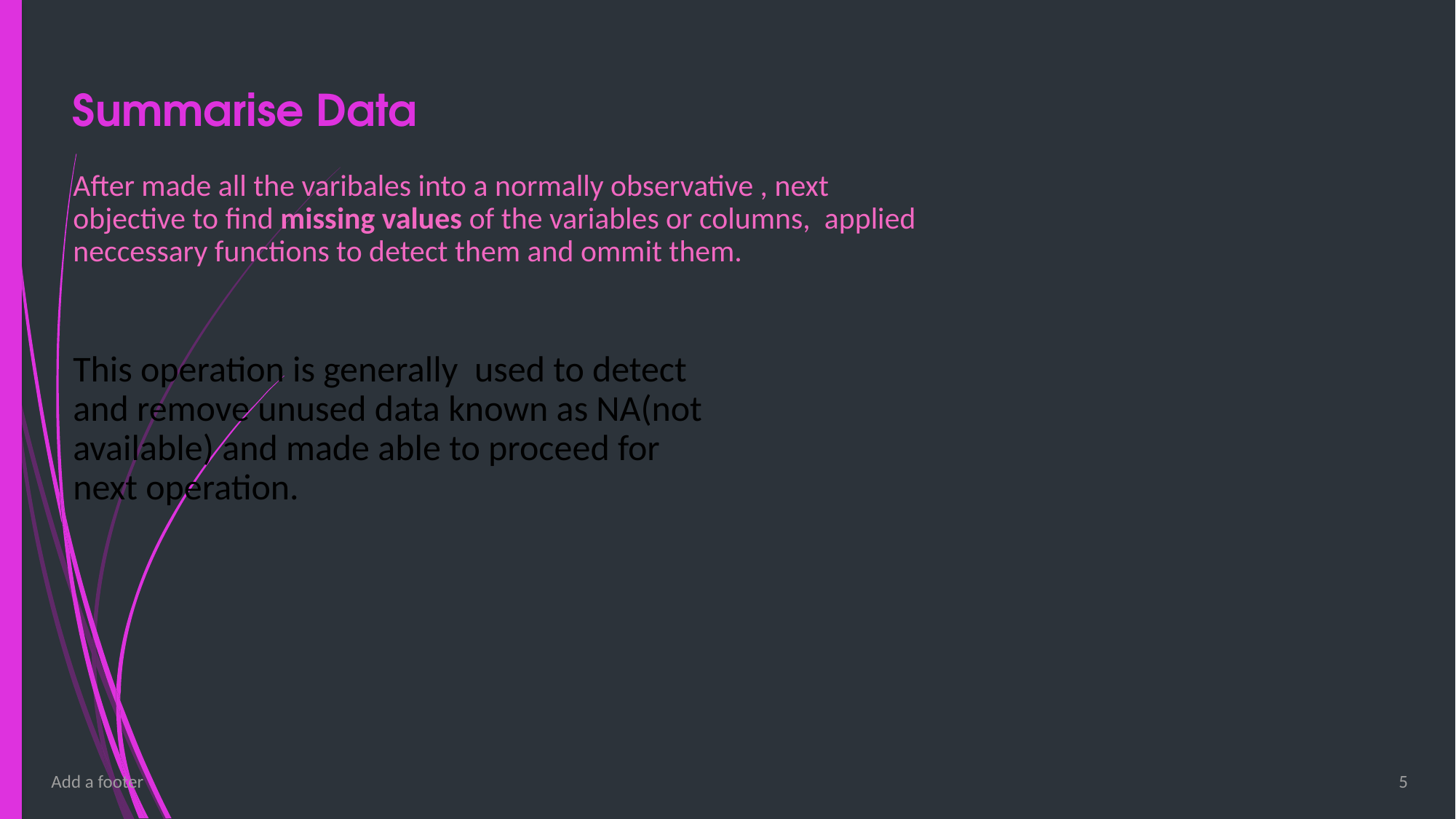

# Summarise Data
After made all the varibales into a normally observative , next objective to find missing values of the variables or columns,  applied neccessary functions to detect them and ommit them.

This operation is generally  used to detect and remove unused data known as NA(not available) and made able to proceed for next operation.

Add a footer
5